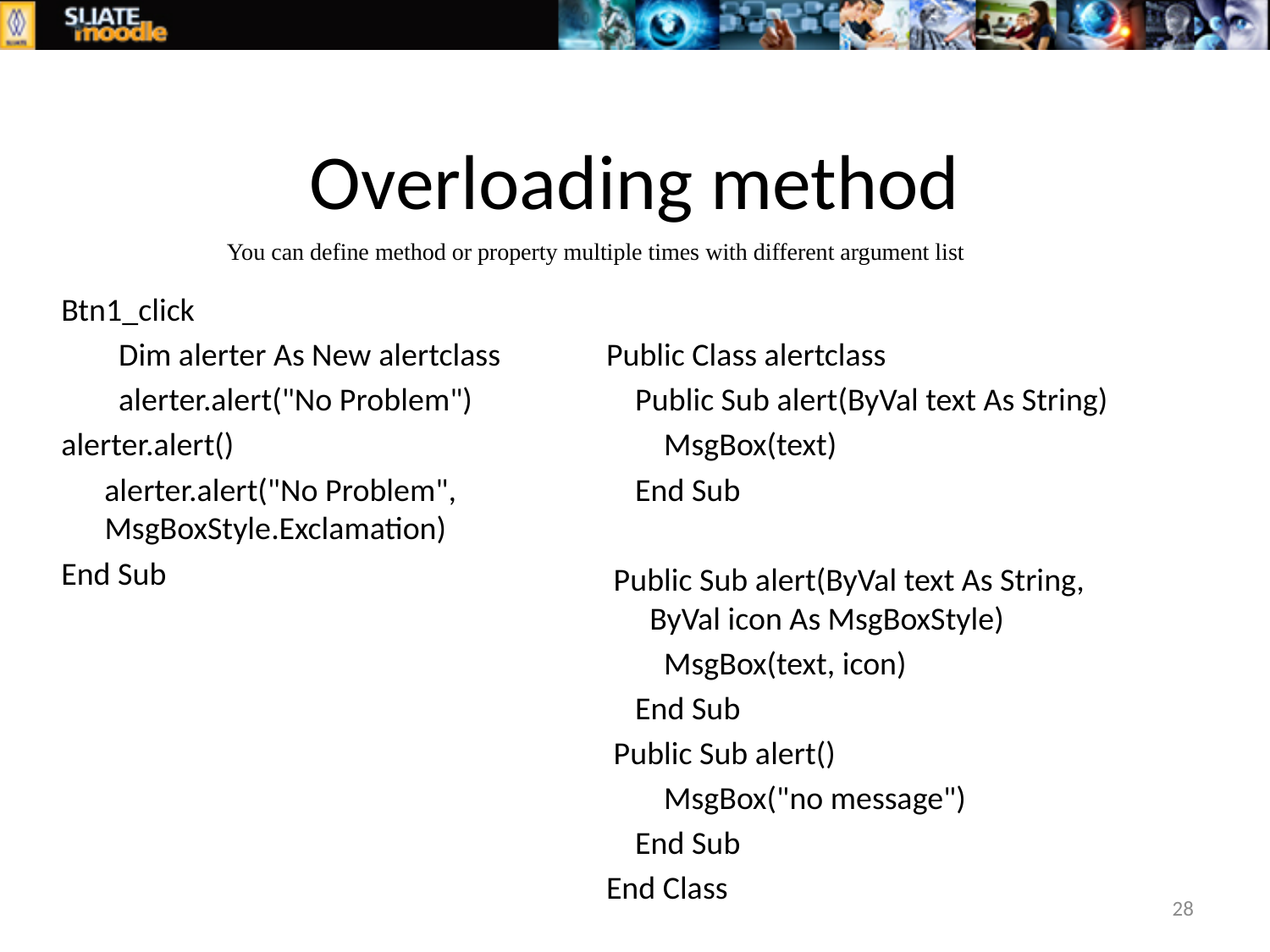

# Overloading method
You can define method or property multiple times with different argument list

Btn1_click
        Dim alerter As New alertclass
        alerter.alert("No Problem")
alerter.alert()
      alerter.alert("No Problem", MsgBoxStyle.Exclamation)
End Sub

Public Class alertclass
    Public Sub alert(ByVal text As String)
        MsgBox(text)
    End Sub

 Public Sub alert(ByVal text As String, ByVal icon As MsgBoxStyle)
        MsgBox(text, icon)
    End Sub
 Public Sub alert()
        MsgBox("no message")
    End Sub
End Class
28